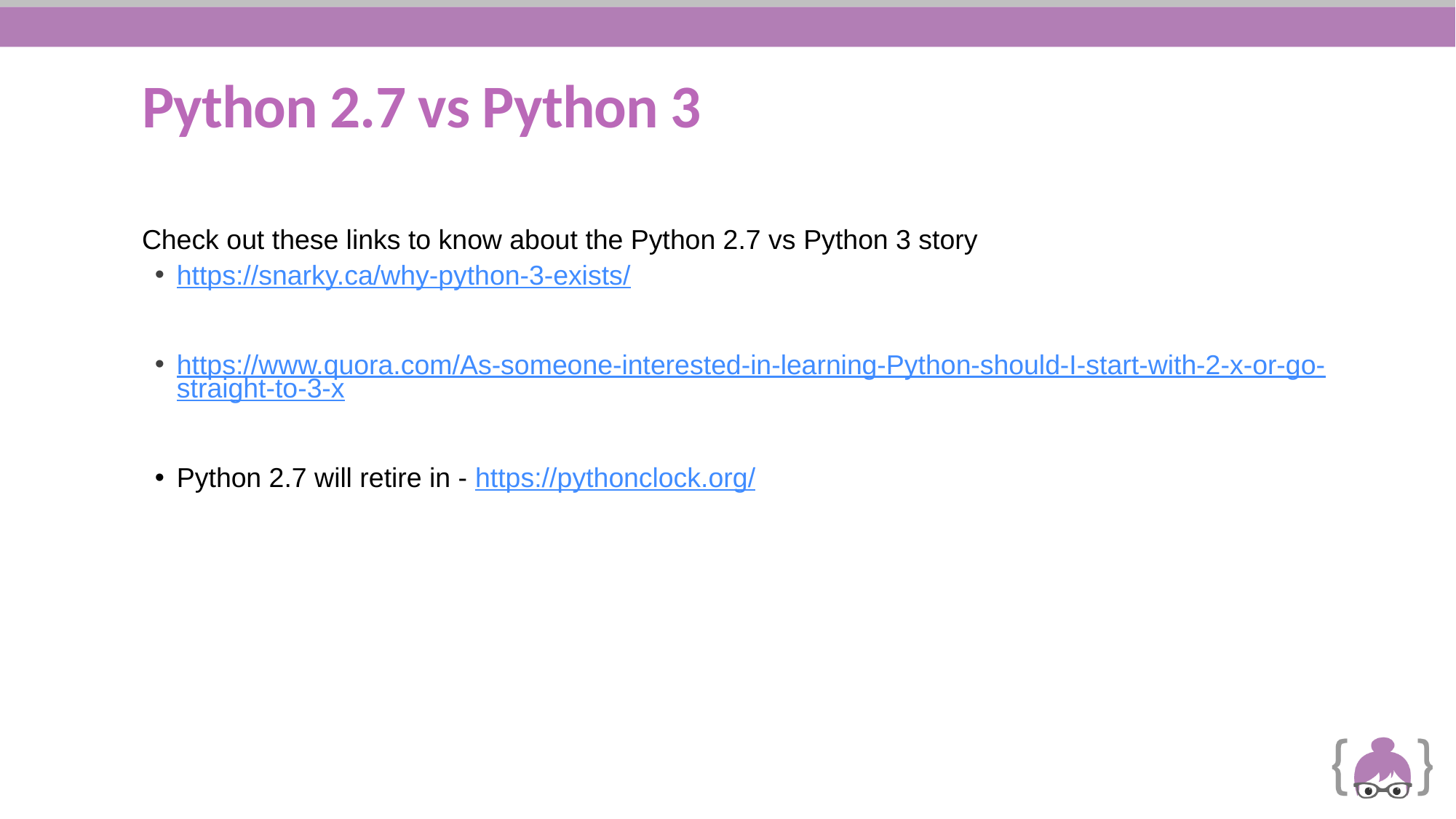

# Python 2.7 vs Python 3
Check out these links to know about the Python 2.7 vs Python 3 story
https://snarky.ca/why-python-3-exists/

https://www.quora.com/As-someone-interested-in-learning-Python-should-I-start-with-2-x-or-go-straight-to-3-x

Python 2.7 will retire in - https://pythonclock.org/